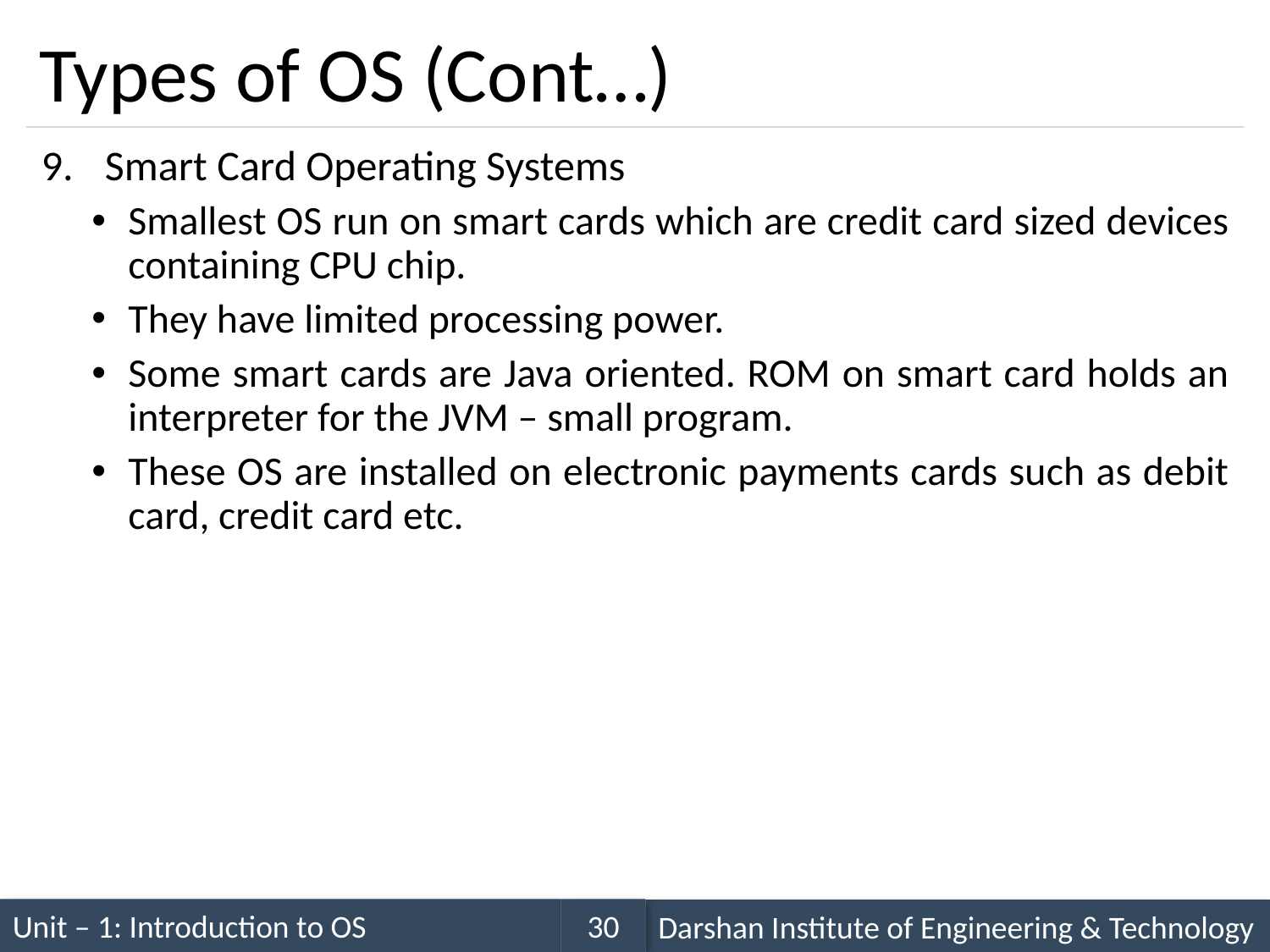

# Types of OS (Cont…)
Smart Card Operating Systems
Smallest OS run on smart cards which are credit card sized devices containing CPU chip.
They have limited processing power.
Some smart cards are Java oriented. ROM on smart card holds an interpreter for the JVM – small program.
These OS are installed on electronic payments cards such as debit card, credit card etc.